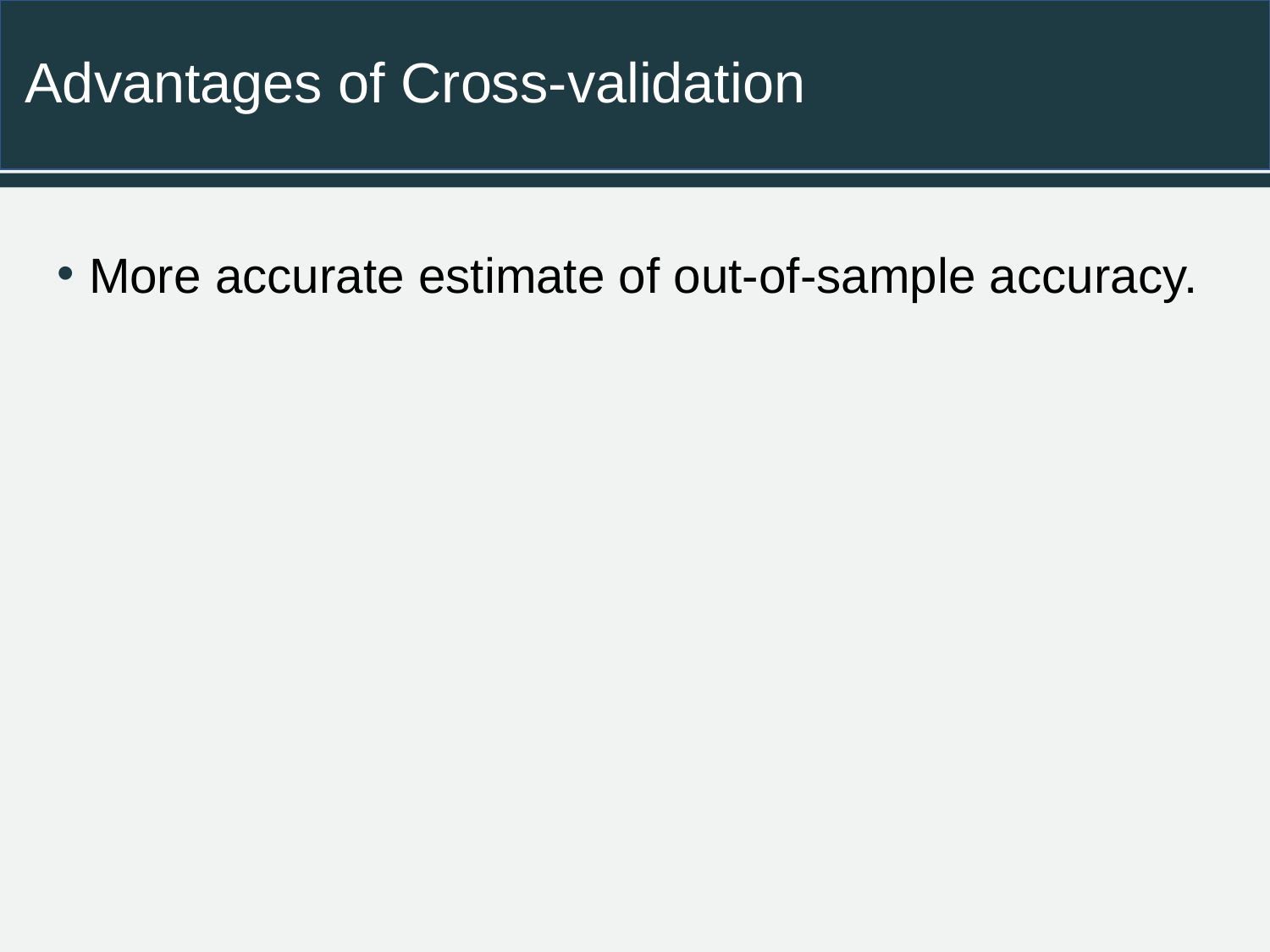

# Advantages of Cross-validation
More accurate estimate of out-of-sample accuracy.